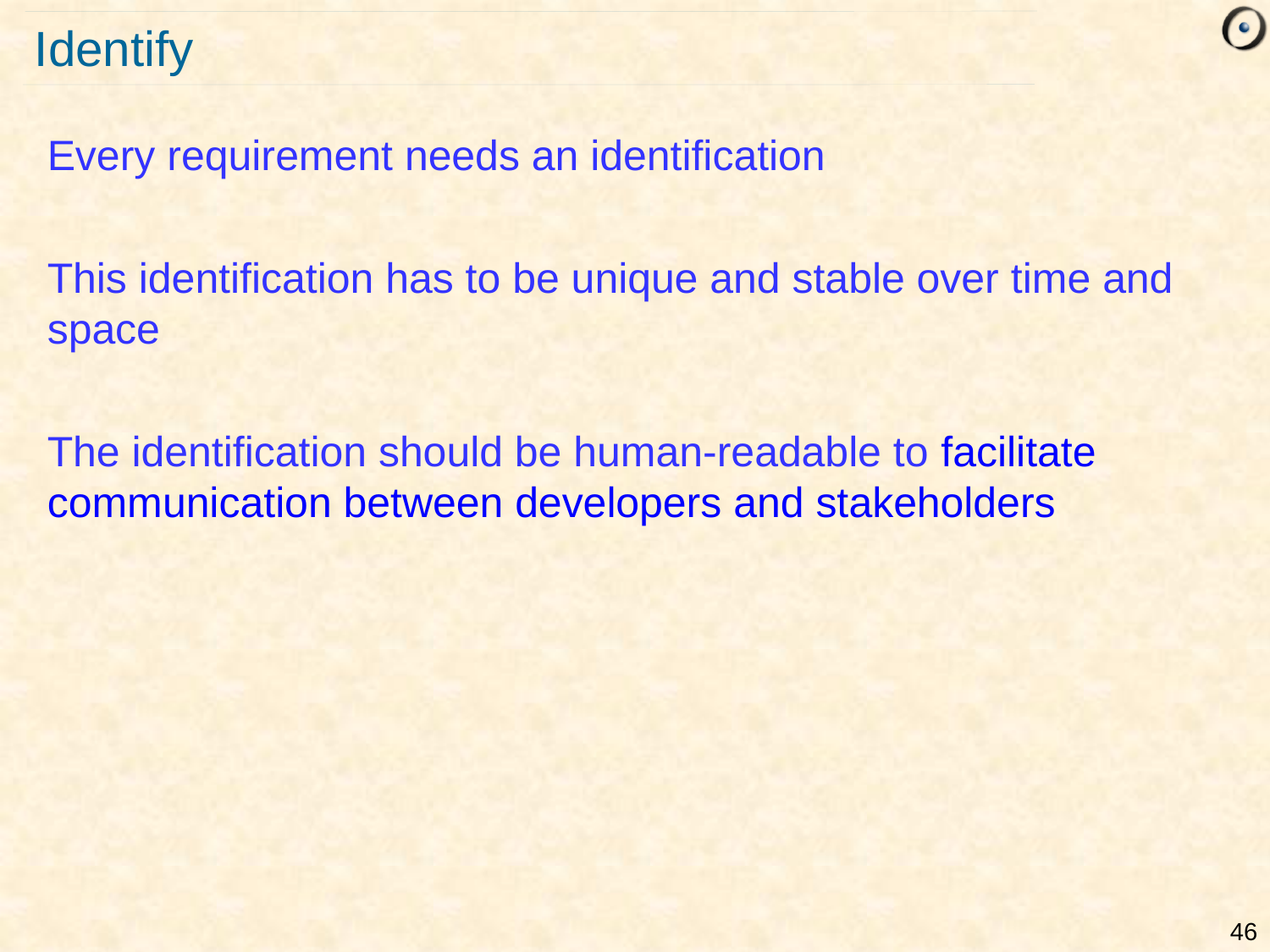

# Identify
Every requirement needs an identification

This identification has to be unique and stable over time and space

The identification should be human-readable to facilitate communication between developers and stakeholders